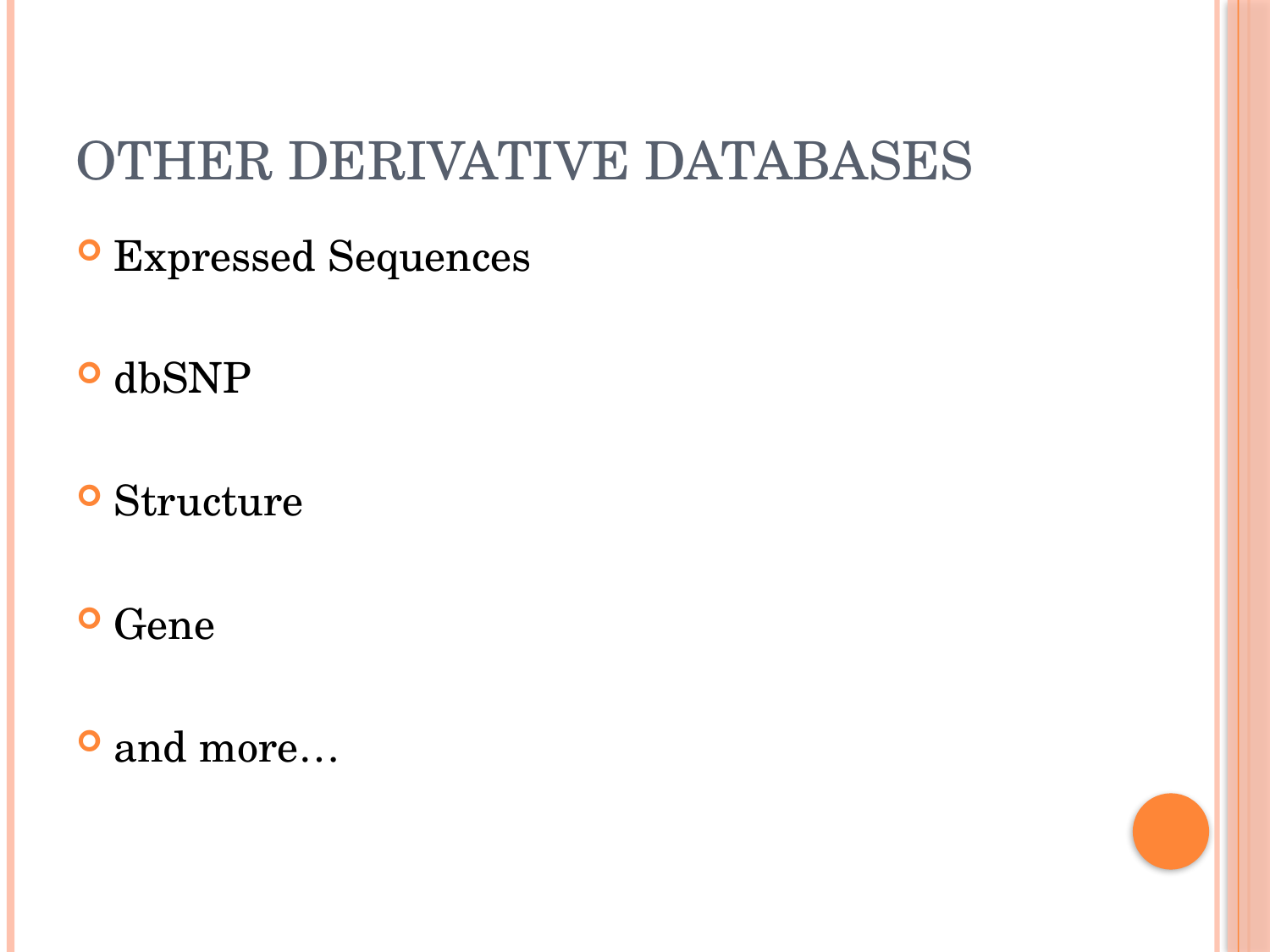

# Other Derivative Databases
Expressed Sequences

dbSNP

Structure

Gene

and more…